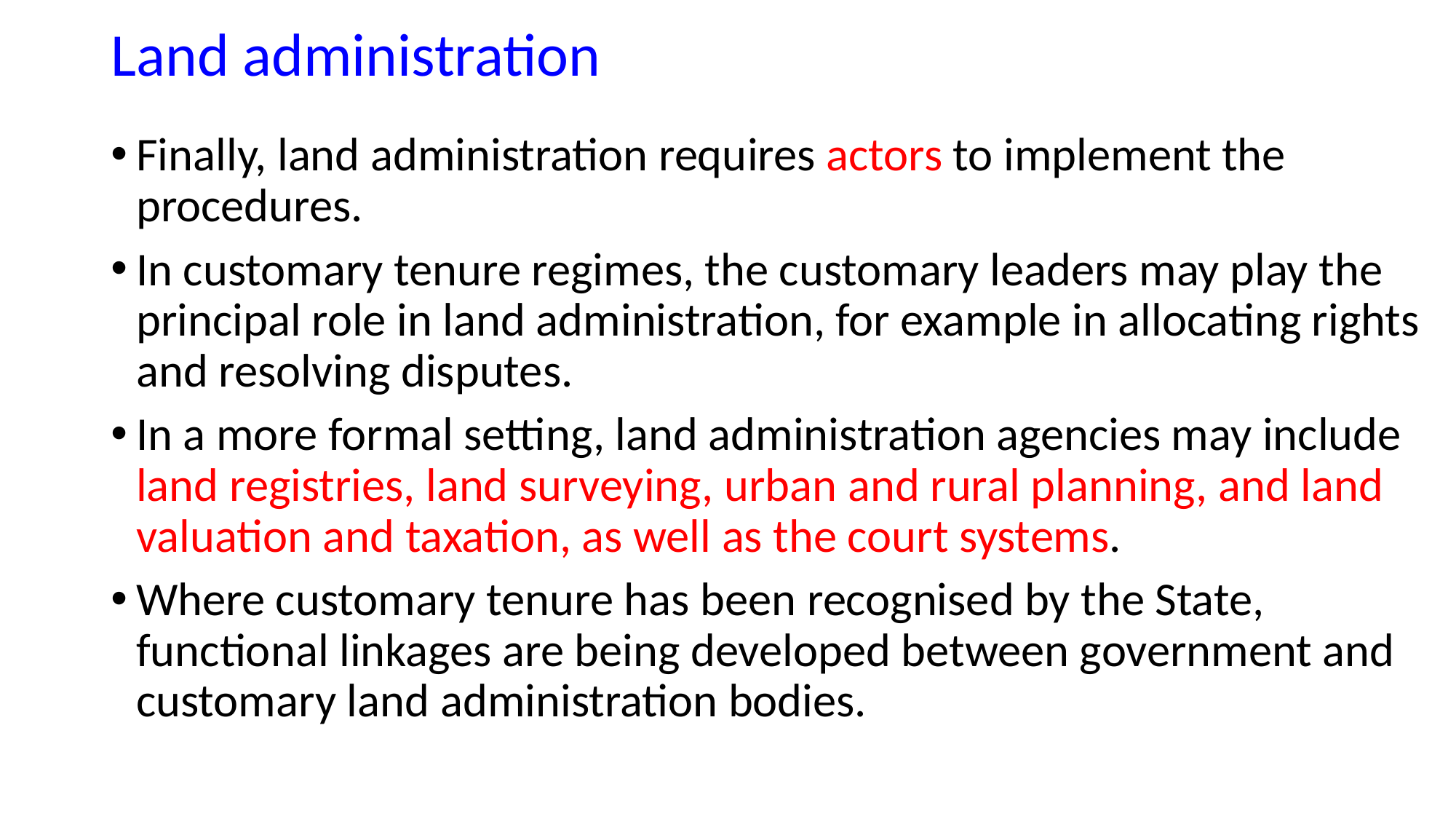

# Land administration
Finally, land administration requires actors to implement the procedures.
In customary tenure regimes, the customary leaders may play the principal role in land administration, for example in allocating rights and resolving disputes.
In a more formal setting, land administration agencies may include land registries, land surveying, urban and rural planning, and land valuation and taxation, as well as the court systems.
Where customary tenure has been recognised by the State, functional linkages are being developed between government and customary land administration bodies.